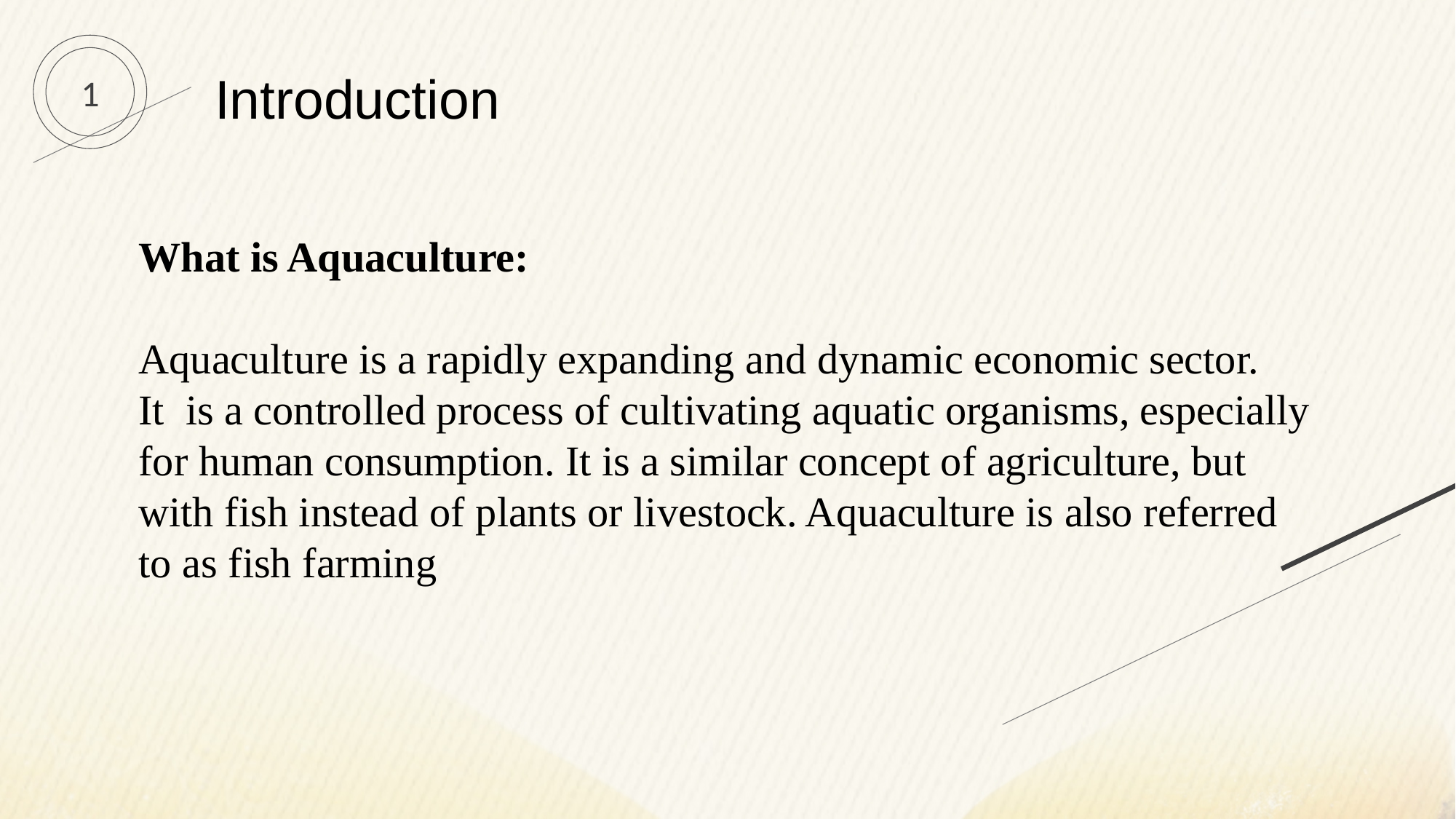

1
Introduction

What is Aquaculture:

Aquaculture is a rapidly expanding and dynamic economic sector.
It  is a controlled process of cultivating aquatic organisms, especially for human consumption. It is a similar concept of agriculture, but with fish instead of plants or livestock. Aquaculture is also referred to as fish farming